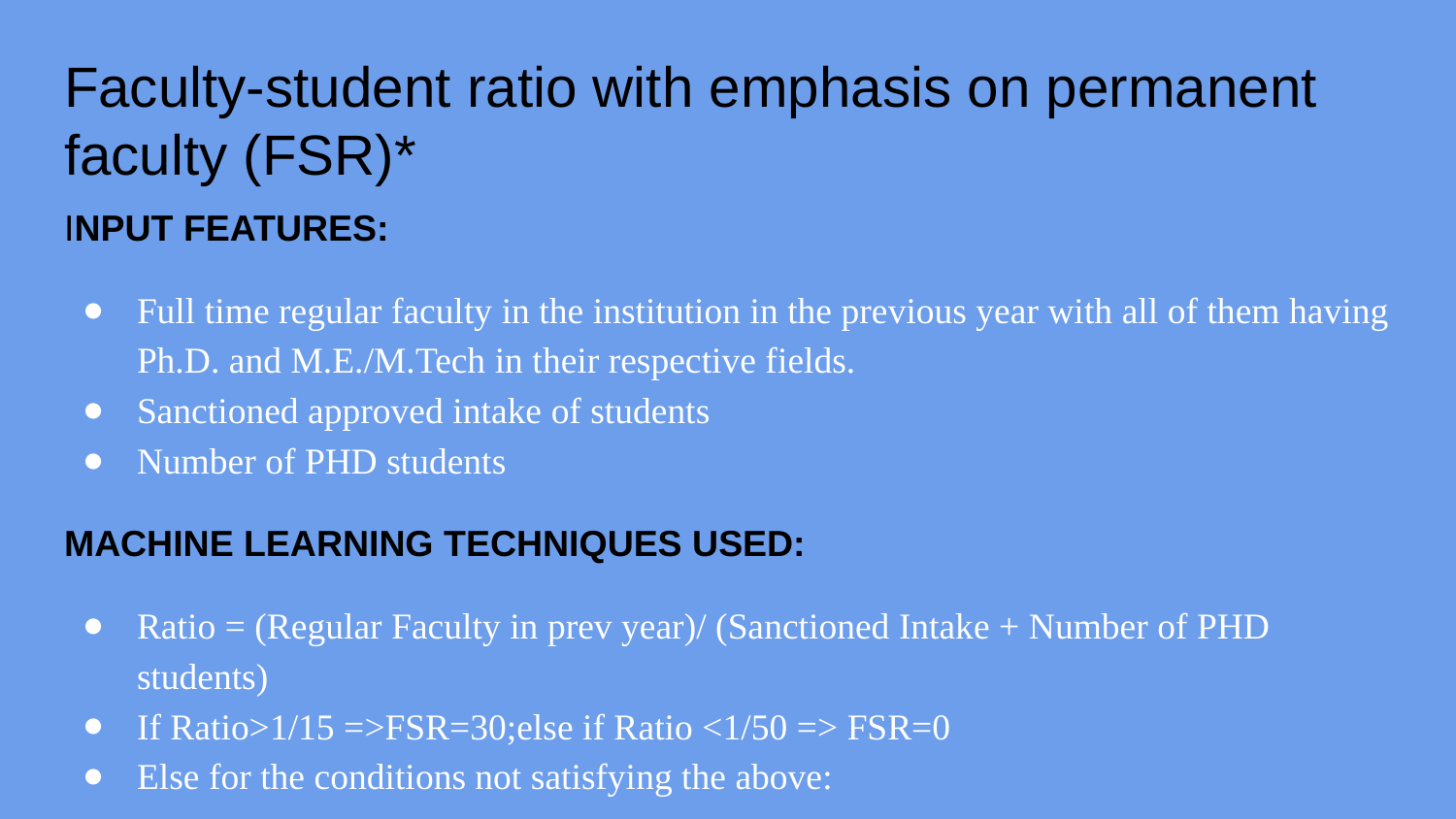

# Faculty-student ratio with emphasis on permanent faculty (FSR)*
INPUT FEATURES:
Full time regular faculty in the institution in the previous year with all of them having Ph.D. and M.E./M.Tech in their respective fields.
Sanctioned approved intake of students
Number of PHD students
MACHINE LEARNING TECHNIQUES USED:
Ratio = (Regular Faculty in prev year)/ (Sanctioned Intake + Number of PHD students)
If Ratio>1/15 =>FSR=30;else if Ratio <1/50 => FSR=0
Else for the conditions not satisfying the above: